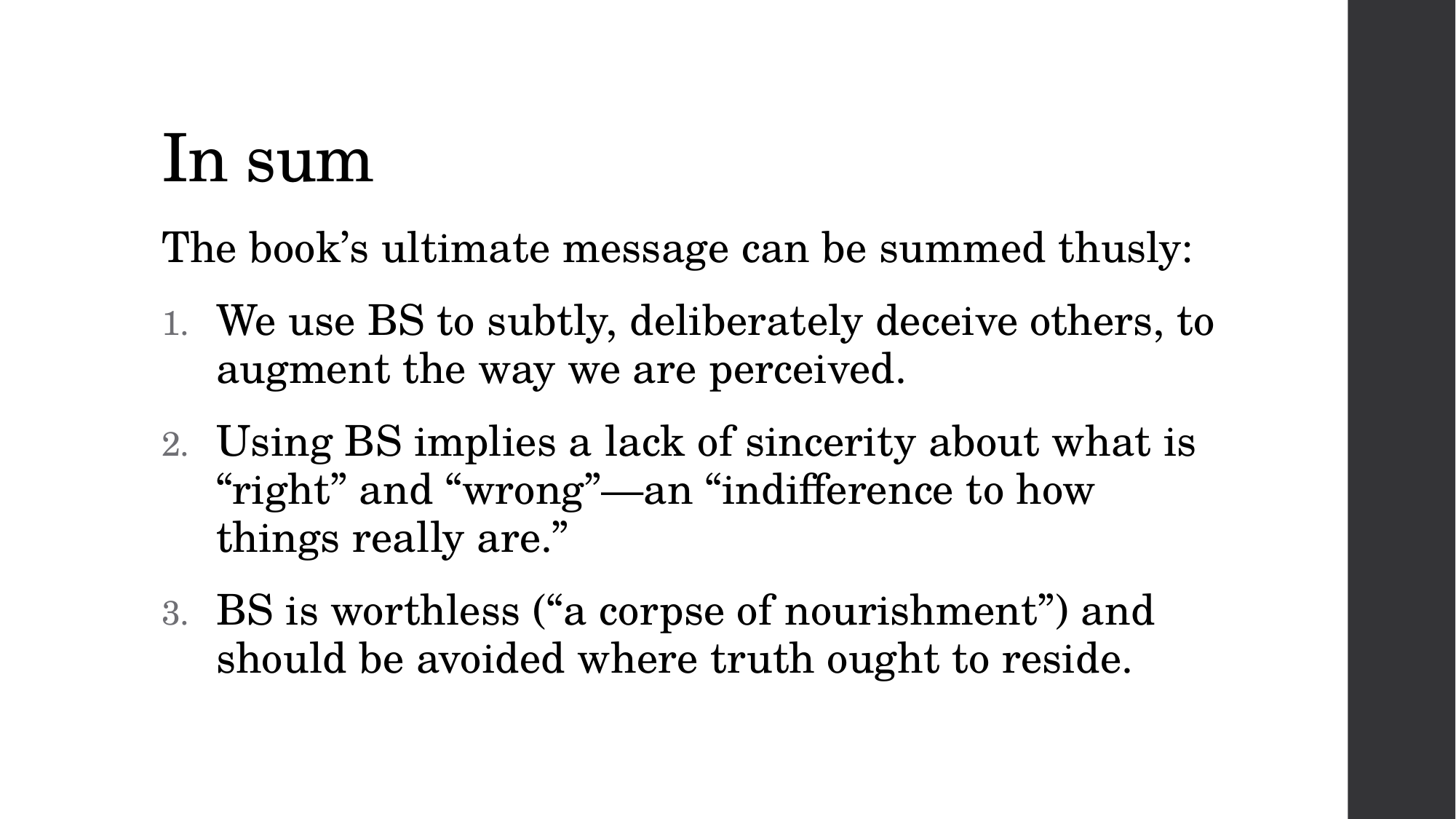

# In sum
The book’s ultimate message can be summed thusly:
We use BS to subtly, deliberately deceive others, to augment the way we are perceived.
Using BS implies a lack of sincerity about what is “right” and “wrong”—an “indifference to how things really are.”
BS is worthless (“a corpse of nourishment”) and should be avoided where truth ought to reside.